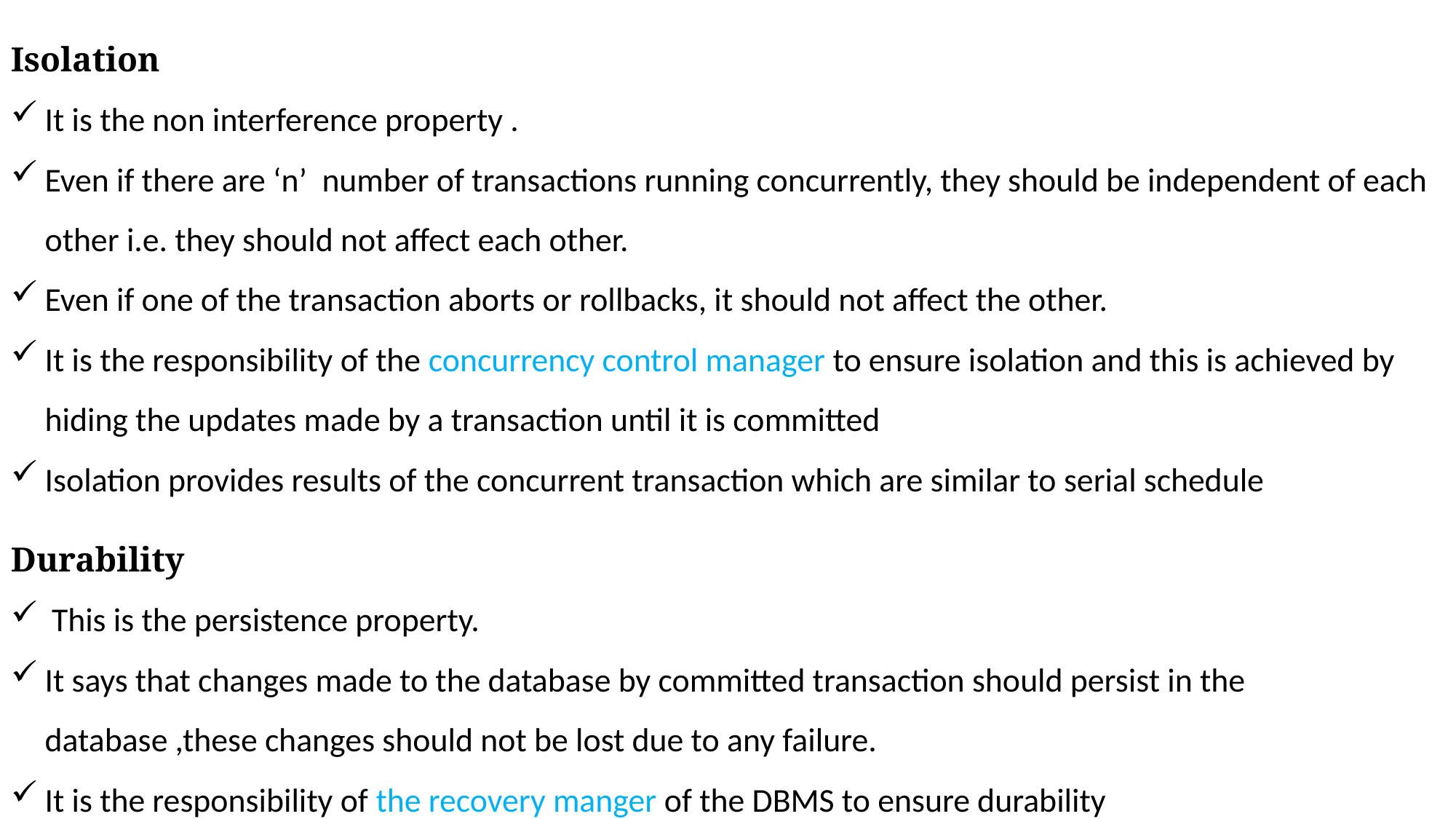

Isolation
It is the non interference property .
Even if there are ‘n’  number of transactions running concurrently, they should be independent of each other i.e. they should not affect each other.
Even if one of the transaction aborts or rollbacks, it should not affect the other.
It is the responsibility of the concurrency control manager to ensure isolation and this is achieved by hiding the updates made by a transaction until it is committed
Isolation provides results of the concurrent transaction which are similar to serial schedule

Durability
This is the persistence property.
It says that changes made to the database by committed transaction should persist in the database ,these changes should not be lost due to any failure.
It is the responsibility of the recovery manger of the DBMS to ensure durability